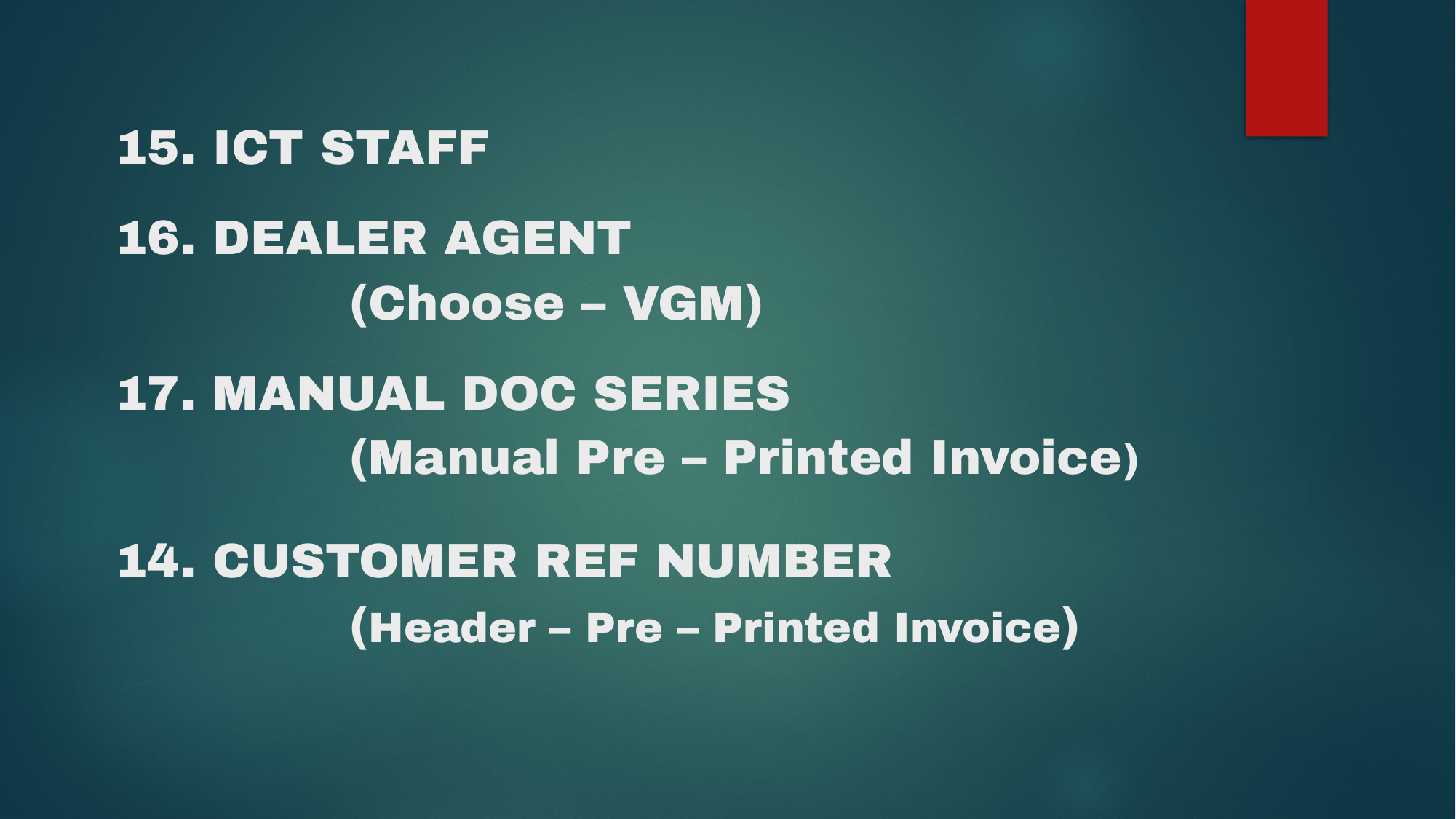

ICT STAFF
 DEALER AGENT
		 (Choose – VGM)
 MANUAL DOC SERIES
		 (Manual Pre – Printed Invoice)
 CUSTOMER REF NUMBER
		 (Header – Pre – Printed Invoice)